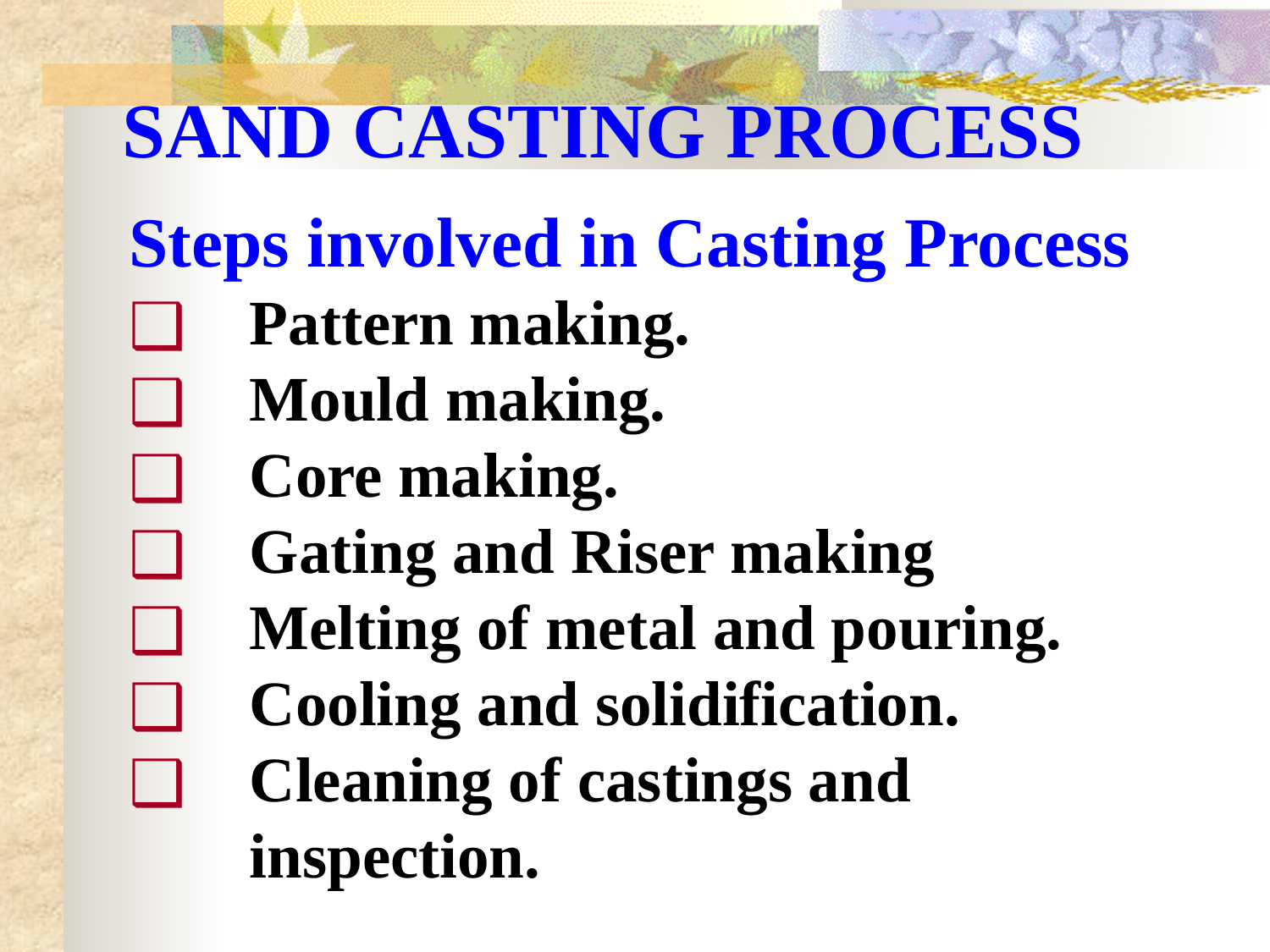

# SAND CASTING PROCESS
Steps involved in Casting Process
Pattern making.
Mould making.
Core making.
Gating and Riser making
Melting of metal and pouring.
Cooling and solidification.
Cleaning of castings and inspection.